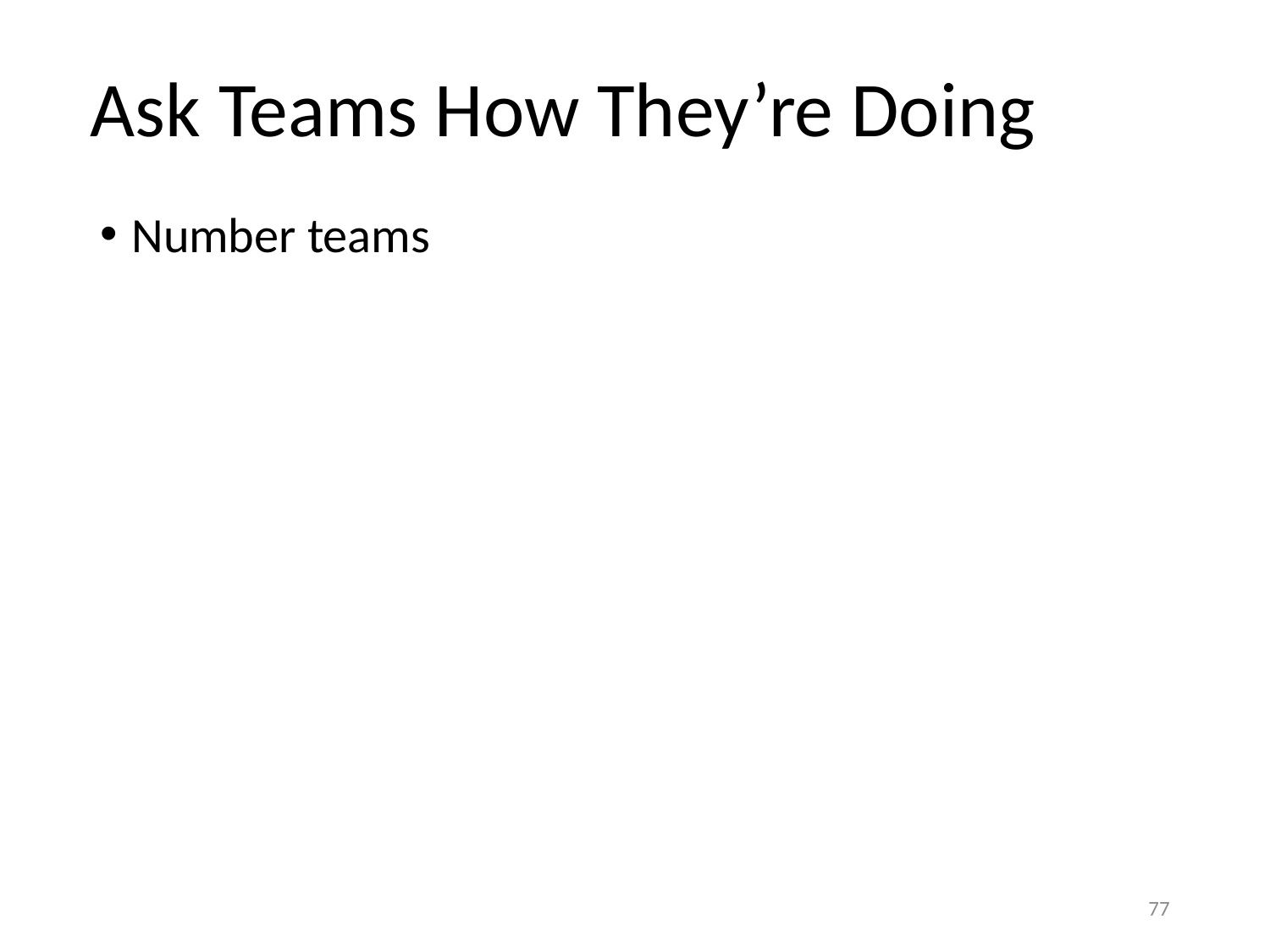

# Ask Teams How They’re Doing
Number teams
77